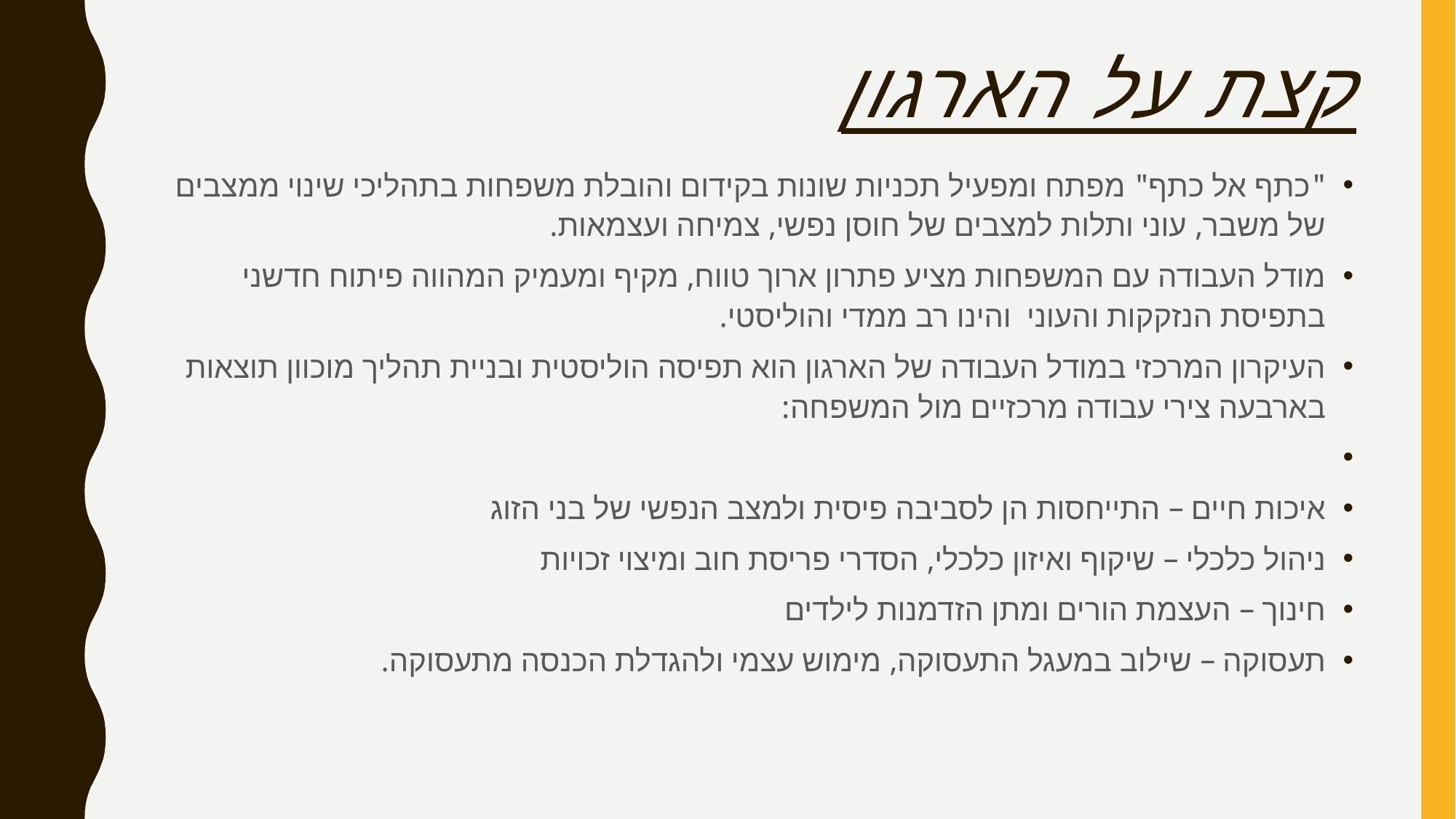

# קצת על הארגון
"כתף אל כתף" מפתח ומפעיל תכניות שונות בקידום והובלת משפחות בתהליכי שינוי ממצבים של משבר, עוני ותלות למצבים של חוסן נפשי, צמיחה ועצמאות.
מודל העבודה עם המשפחות מציע פתרון ארוך טווח, מקיף ומעמיק המהווה פיתוח חדשני בתפיסת הנזקקות והעוני  והינו רב ממדי והוליסטי.
העיקרון המרכזי במודל העבודה של הארגון הוא תפיסה הוליסטית ובניית תהליך מוכוון תוצאות בארבעה צירי עבודה מרכזיים מול המשפחה:

איכות חיים – התייחסות הן לסביבה פיסית ולמצב הנפשי של בני הזוג
ניהול כלכלי – שיקוף ואיזון כלכלי, הסדרי פריסת חוב ומיצוי זכויות
חינוך – העצמת הורים ומתן הזדמנות לילדים
תעסוקה – שילוב במעגל התעסוקה, מימוש עצמי ולהגדלת הכנסה מתעסוקה.